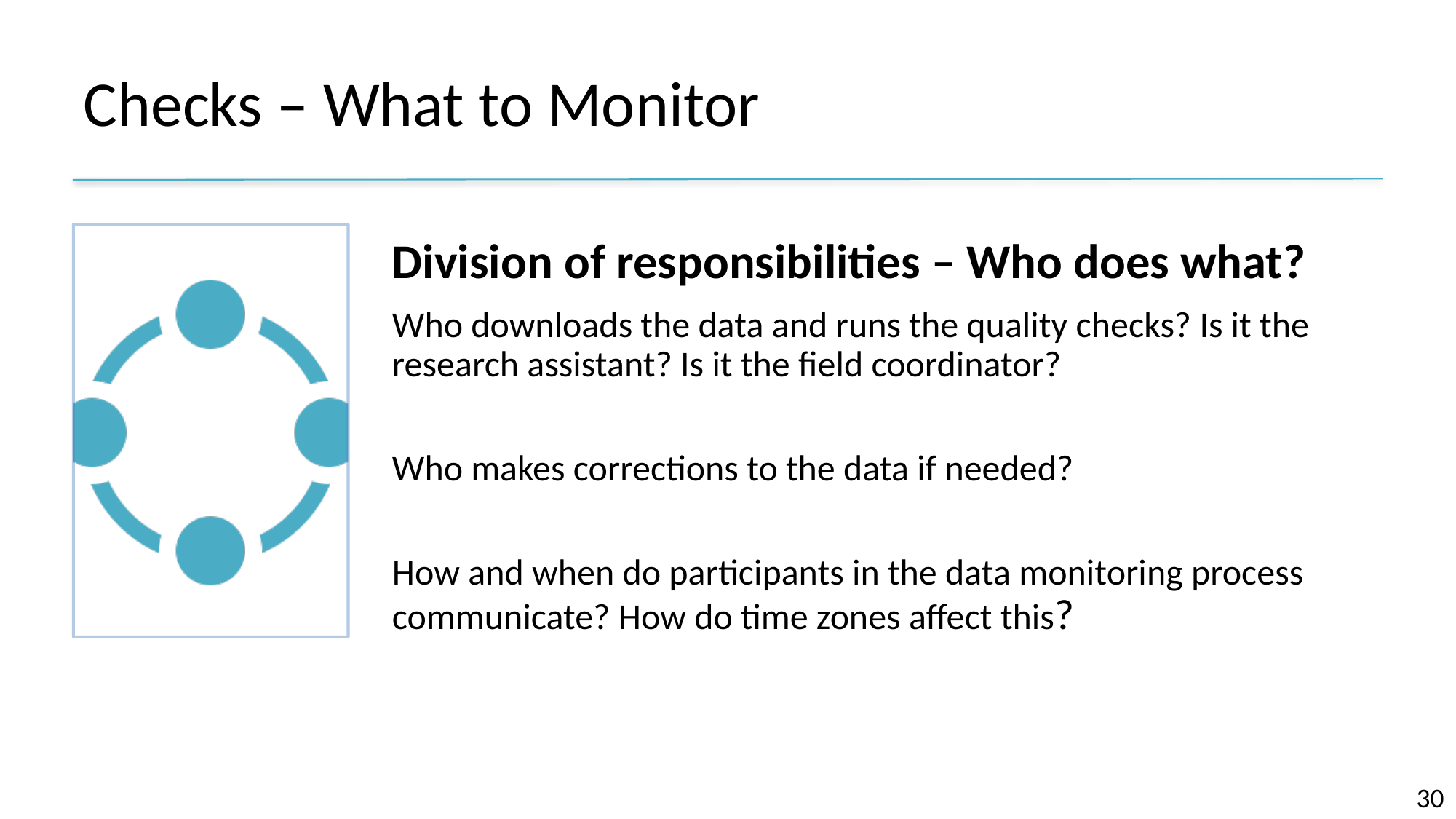

# Checks – What to Monitor
Division of responsibilities – Who does what?
Who downloads the data and runs the quality checks? Is it the research assistant? Is it the field coordinator?

Who makes corrections to the data if needed?

How and when do participants in the data monitoring process communicate? How do time zones affect this?
30